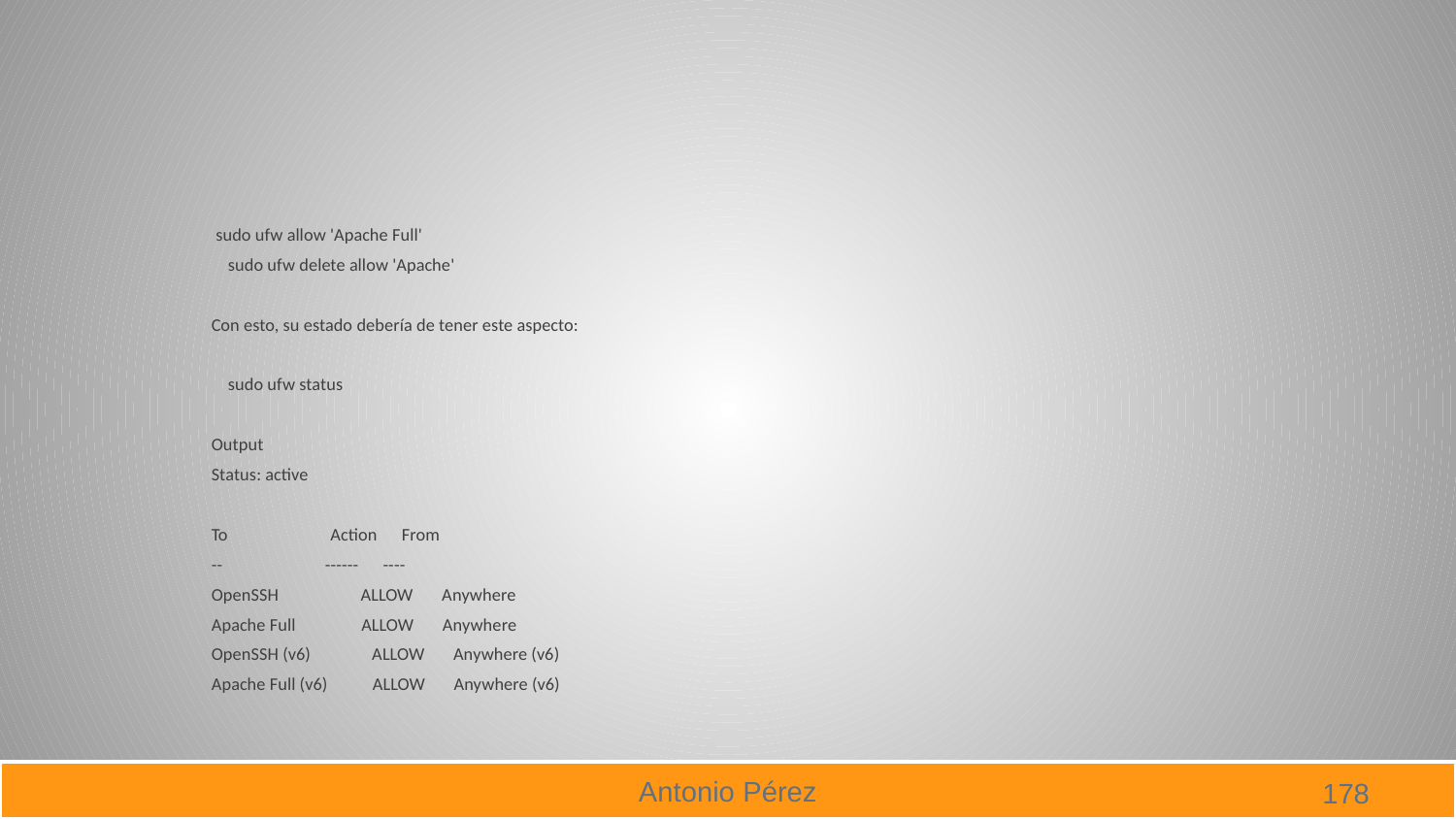

#
 sudo ufw allow 'Apache Full'
    sudo ufw delete allow 'Apache'

Con esto, su estado debería de tener este aspecto:

    sudo ufw status

Output
Status: active

To                         Action      From
--                         ------      ----
OpenSSH                    ALLOW       Anywhere
Apache Full                ALLOW       Anywhere
OpenSSH (v6)               ALLOW       Anywhere (v6)
Apache Full (v6)           ALLOW       Anywhere (v6)